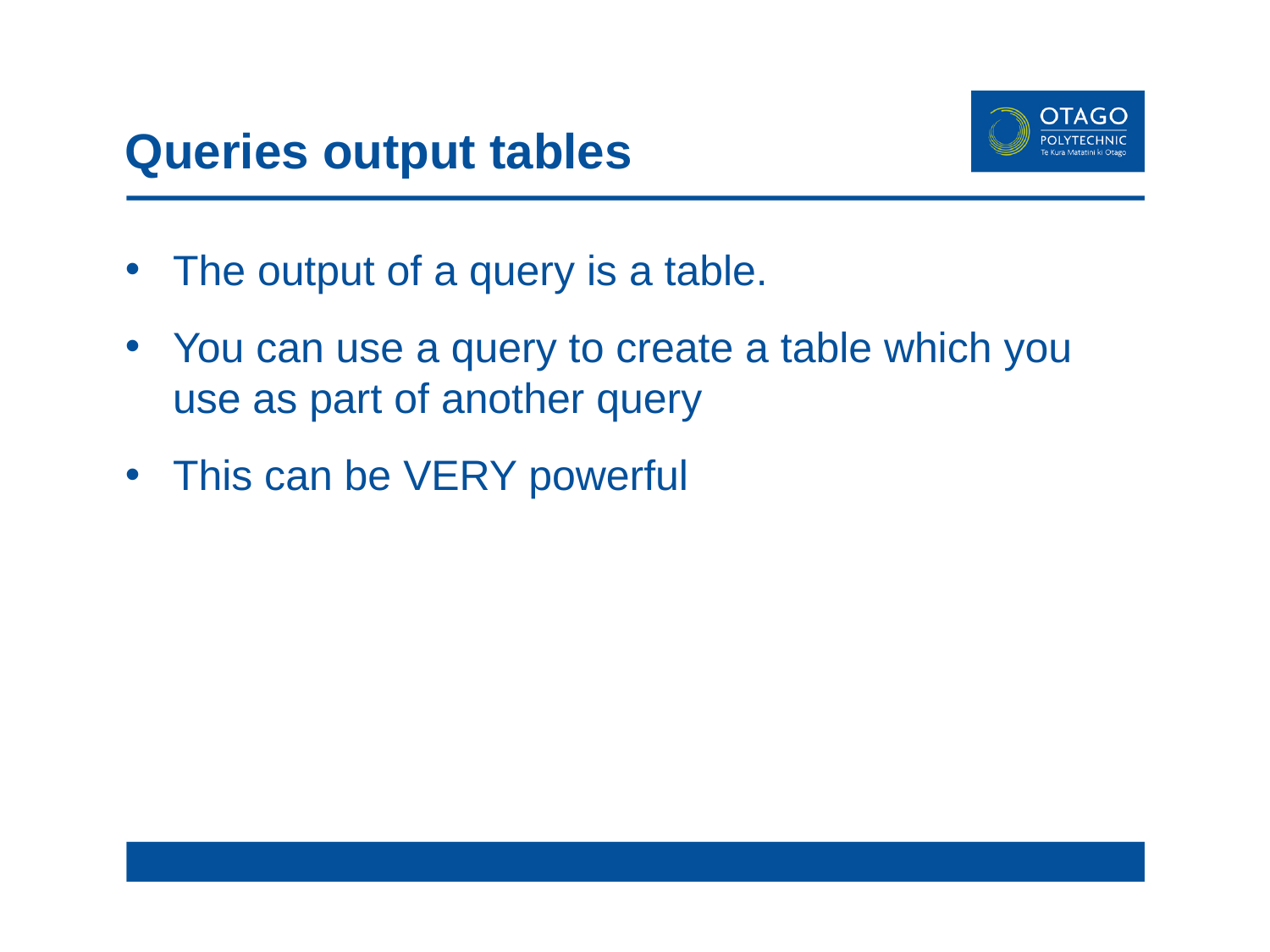

# Queries output tables
The output of a query is a table.
You can use a query to create a table which you use as part of another query
This can be VERY powerful